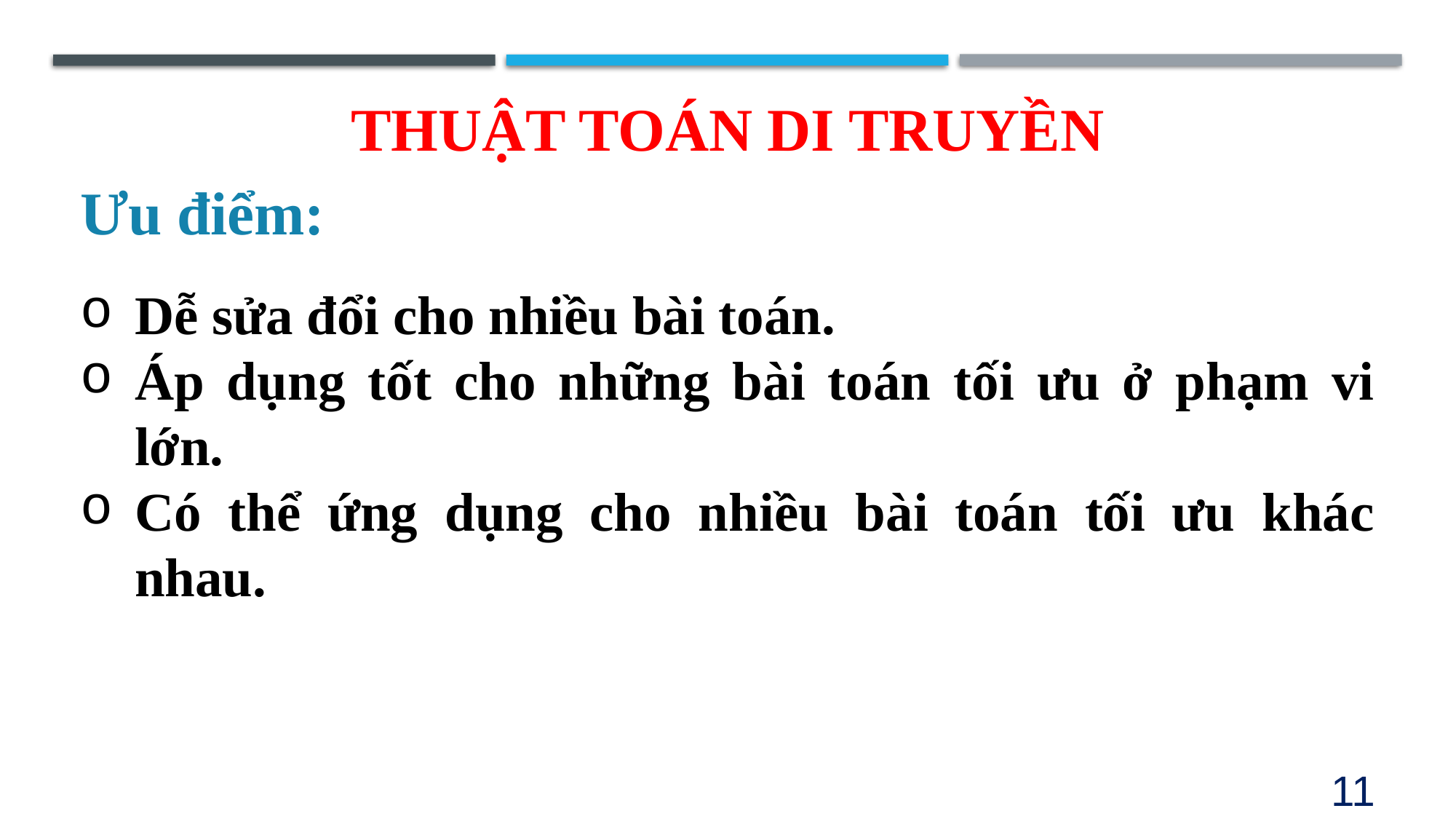

# Thuật toán DI TRUYỀN
Ưu điểm:
Dễ sửa đổi cho nhiều bài toán.
Áp dụng tốt cho những bài toán tối ưu ở phạm vi lớn.
Có thể ứng dụng cho nhiều bài toán tối ưu khác nhau.
11